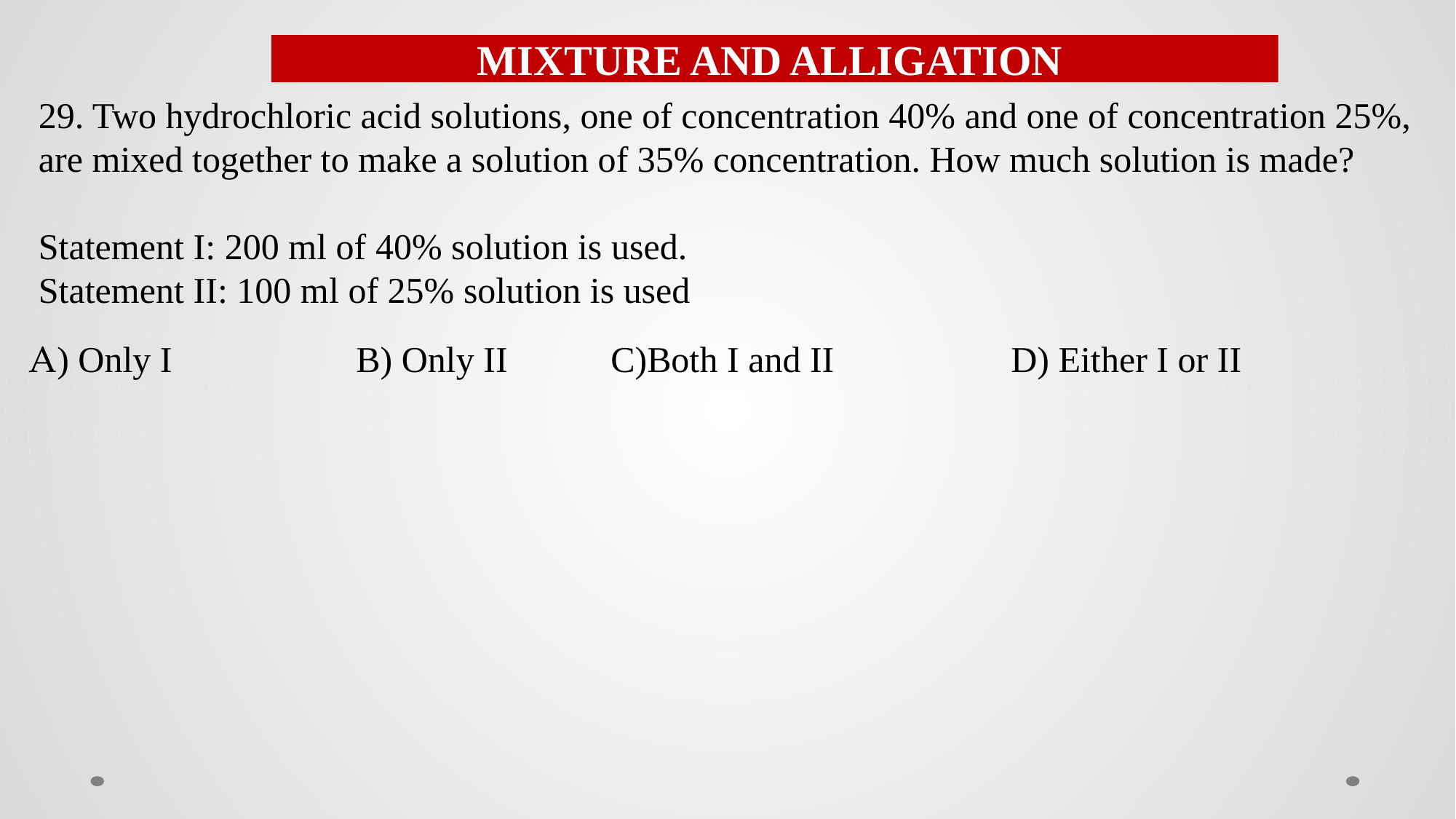

MIXTURE AND ALLIGATION
29. Two hydrochloric acid solutions, one of concentration 40% and one of concentration 25%, are mixed together to make a solution of 35% concentration. How much solution is made?

Statement I: 200 ml of 40% solution is used.
Statement II: 100 ml of 25% solution is used

A) Only I		B) Only II	    C)Both I and II		D) Either I or II